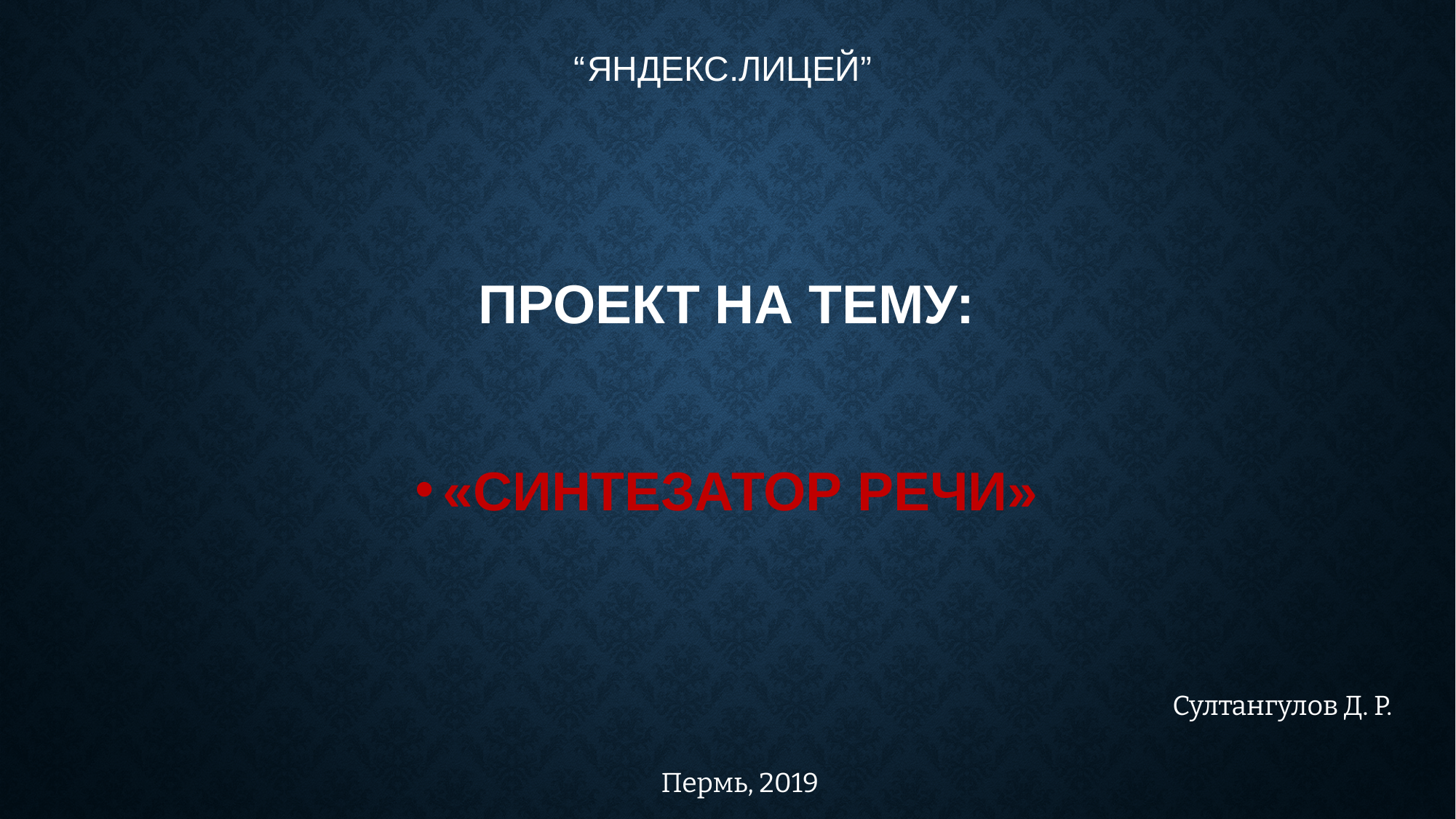

# “Яндекс.лицей”
проект на тему:

«Синтезатор речи»

Султангулов Д. Р.

Пермь, 2019